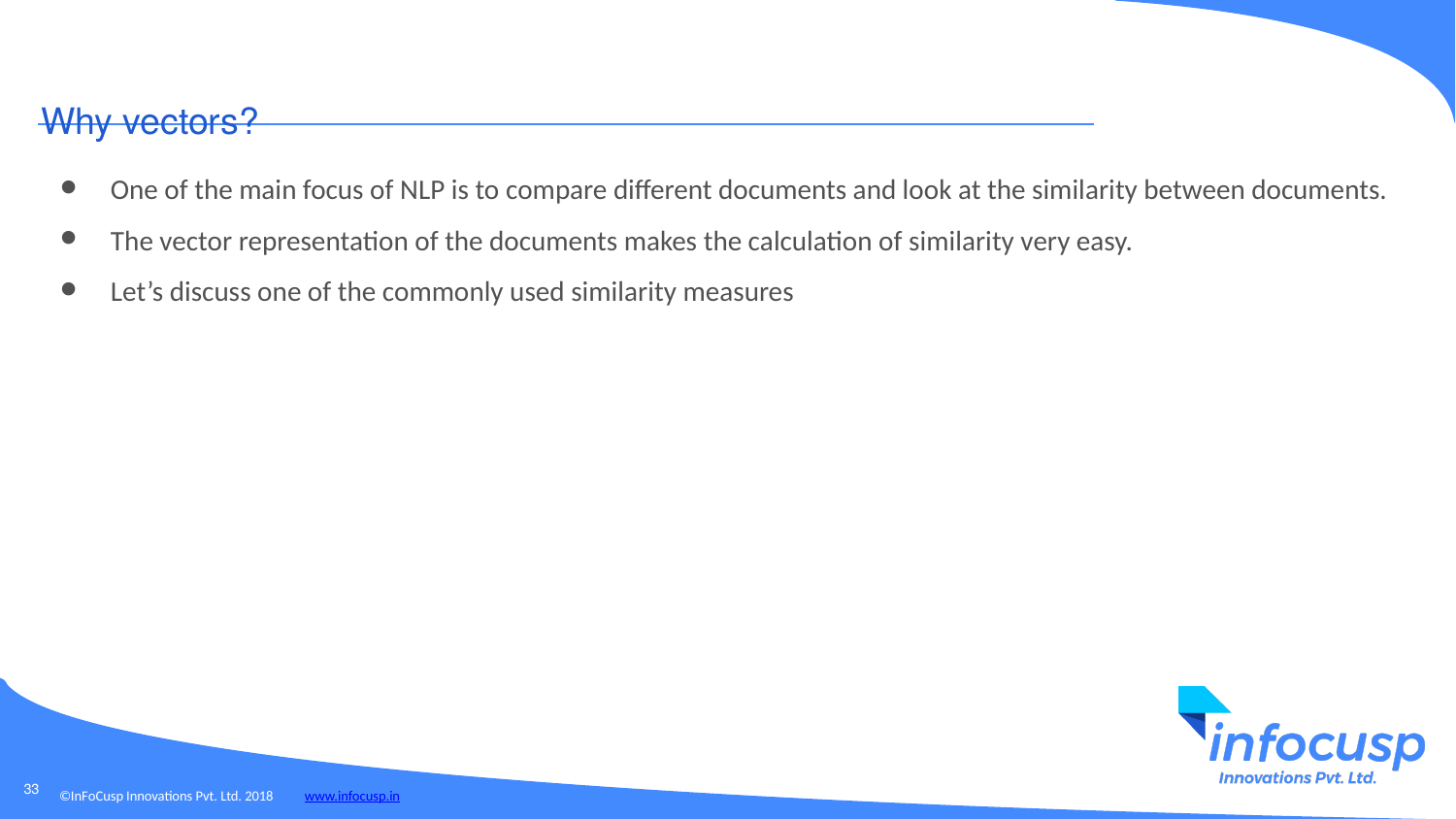

Why vectors?
One of the main focus of NLP is to compare different documents and look at the similarity between documents.
The vector representation of the documents makes the calculation of similarity very easy.
Let’s discuss one of the commonly used similarity measures
33